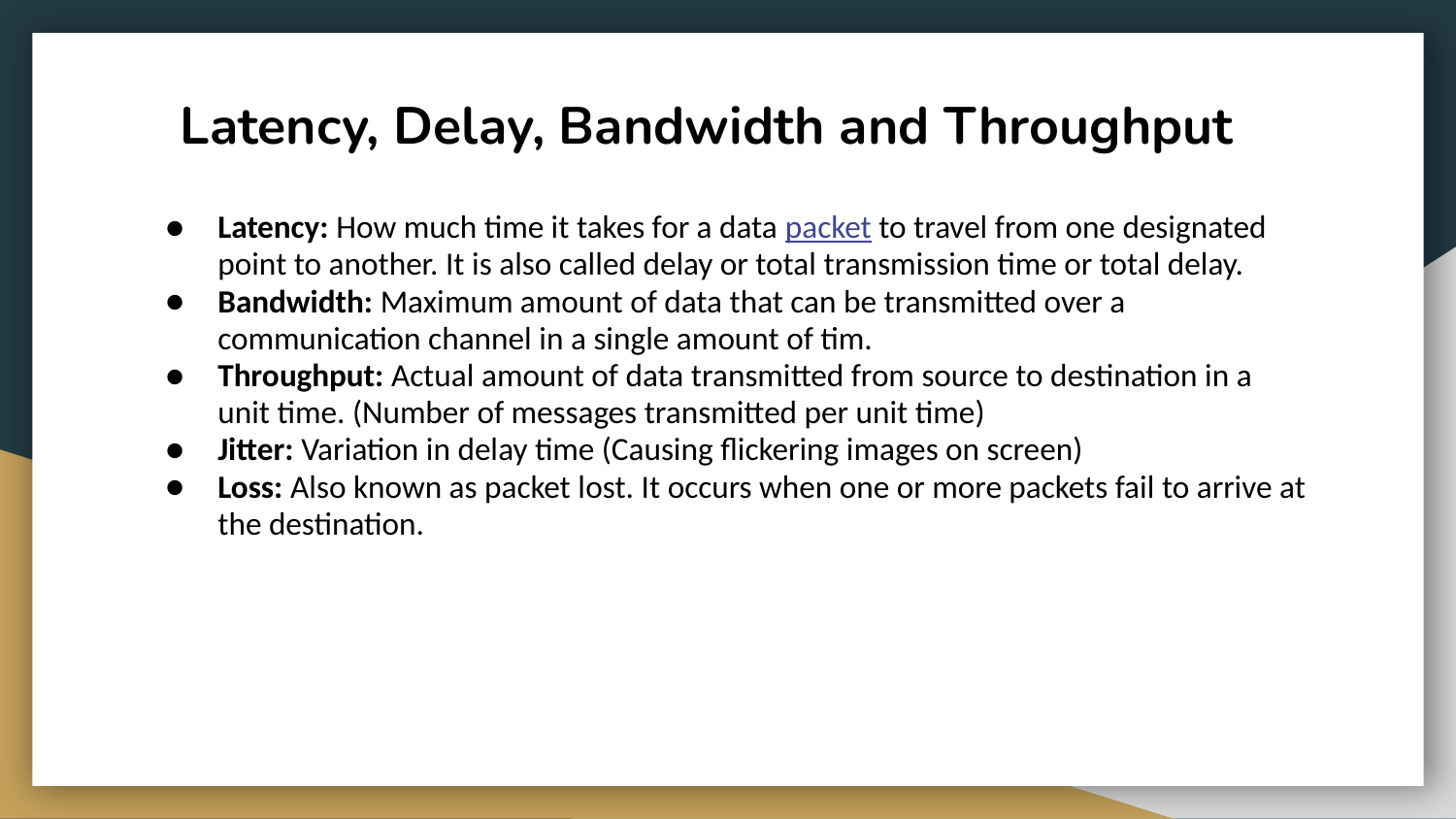

# Latency, Delay, Bandwidth and Throughput
Latency: How much time it takes for a data packet to travel from one designated point to another. It is also called delay or total transmission time or total delay.
Bandwidth: Maximum amount of data that can be transmitted over a communication channel in a single amount of tim.
Throughput: Actual amount of data transmitted from source to destination in a unit time. (Number of messages transmitted per unit time)
Jitter: Variation in delay time (Causing flickering images on screen)
Loss: Also known as packet lost. It occurs when one or more packets fail to arrive at the destination.